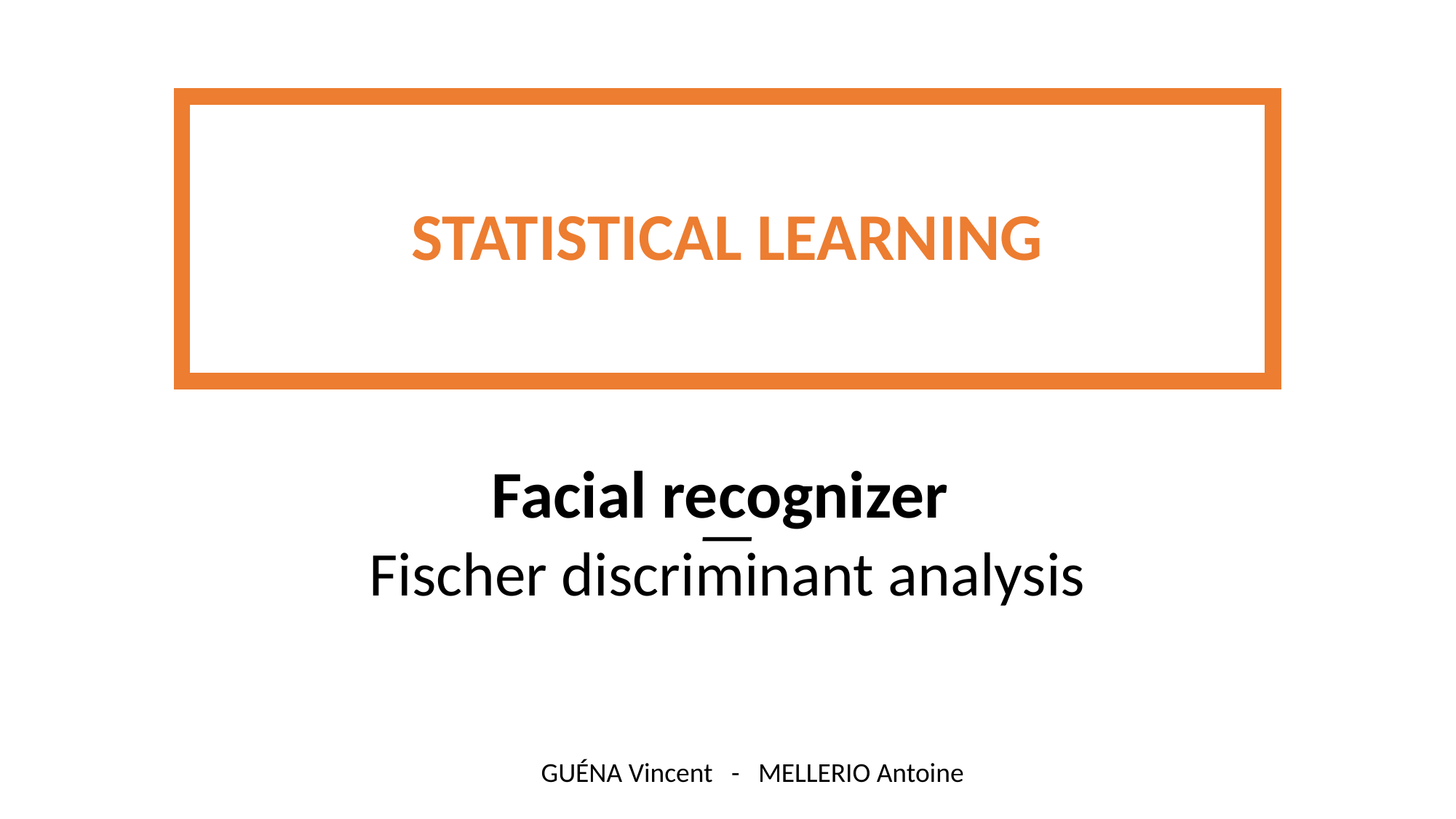

# STATISTICAL LEARNING
Facial recognizer
—
Fischer discriminant analysis
GUÉNA Vincent   -   MELLERIO Antoine